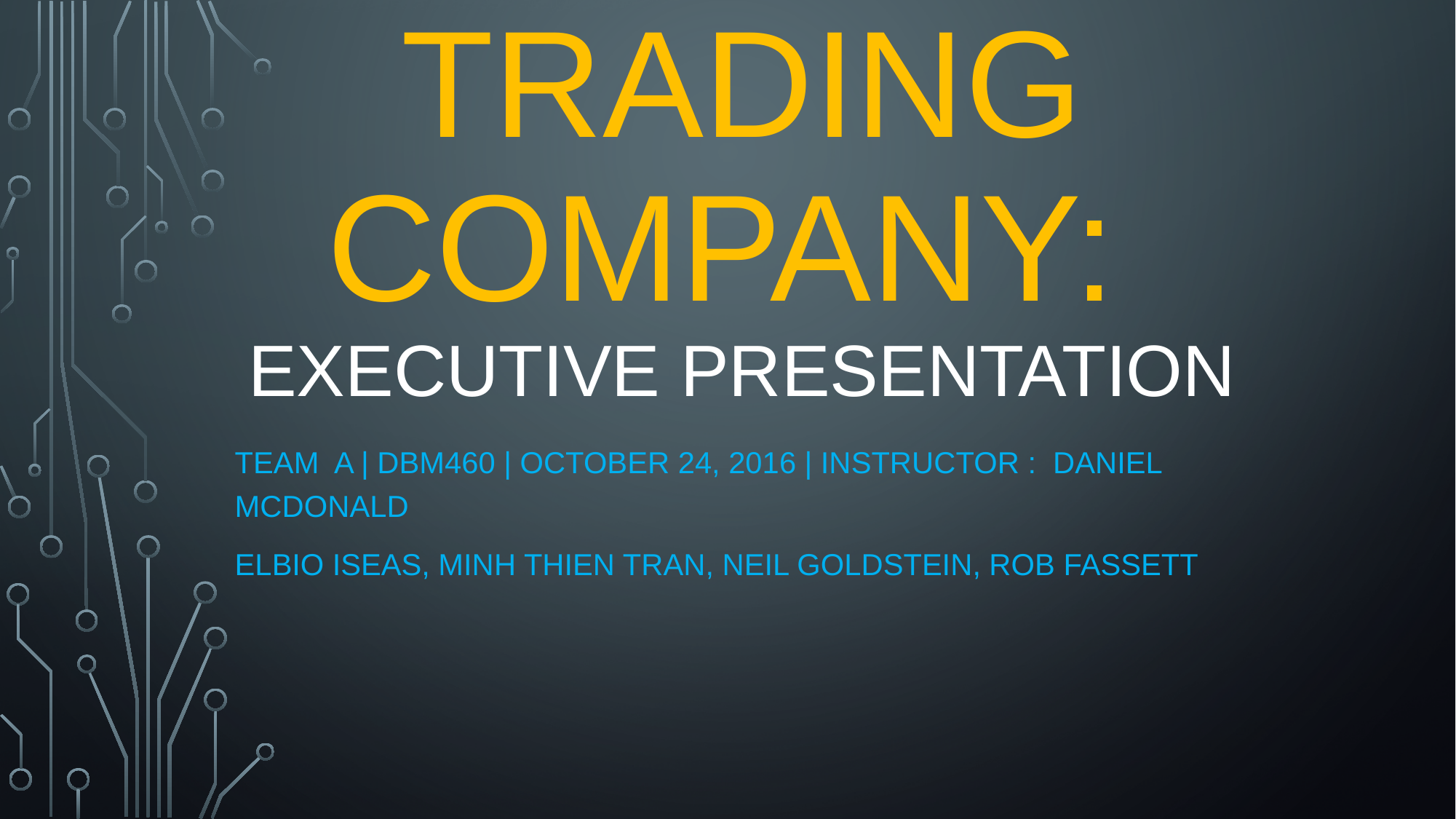

# Lafleur Trading company: Executive Presentation
TEAM  A | DBM460 | October 24, 2016 | instructor :  Daniel McDonald
Elbio Iseas, Minh Thien Tran, Neil Goldstein, Rob Fassett